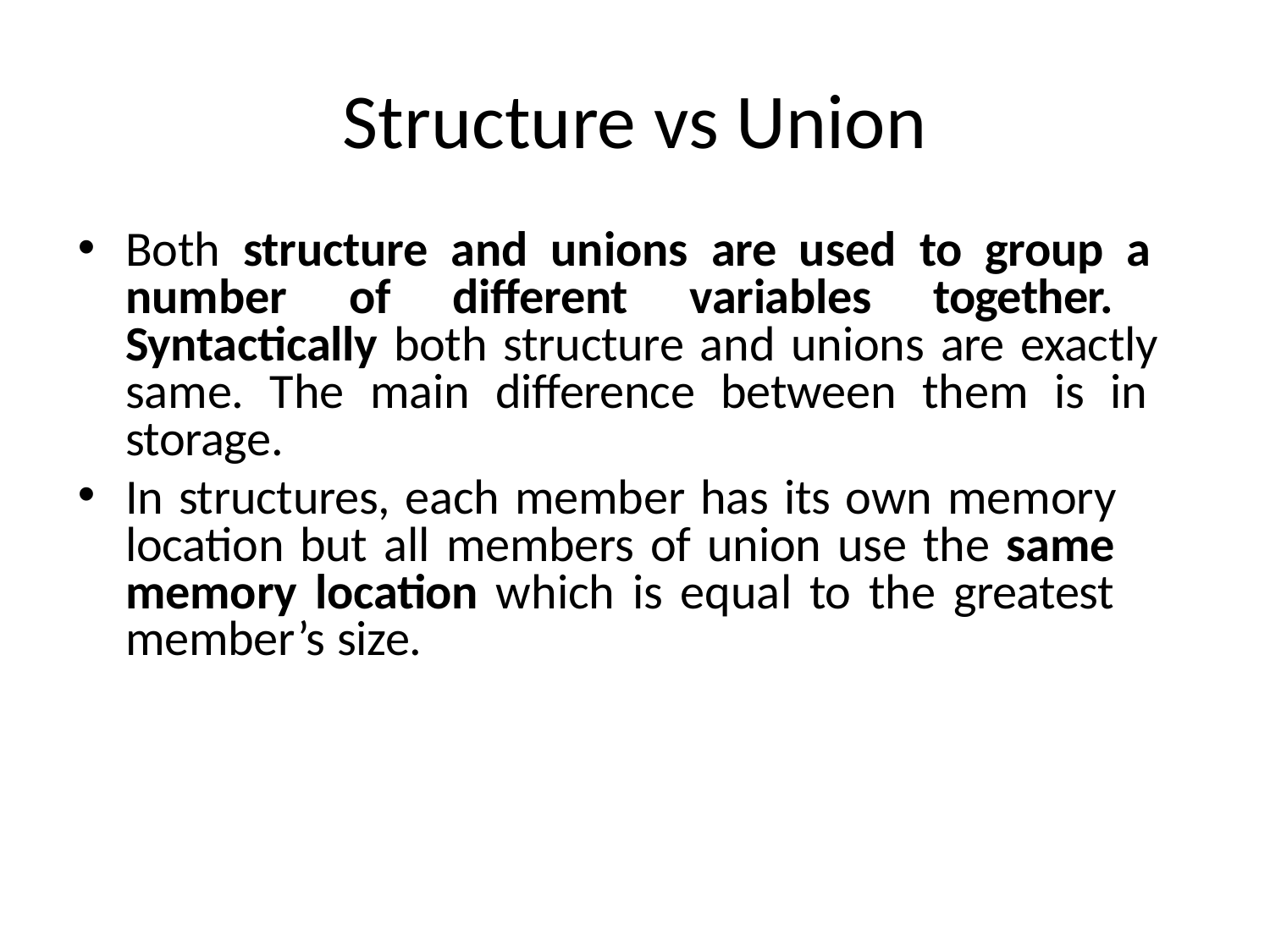

# Structure vs Union
Both structure and unions are used to group a  number of different variables together.  Syntactically both structure and unions are exactly  same. The main difference between them is in  storage.
In structures, each member has its own memory  location but all members of union use the same  memory location which is equal to the greatest  member’s size.